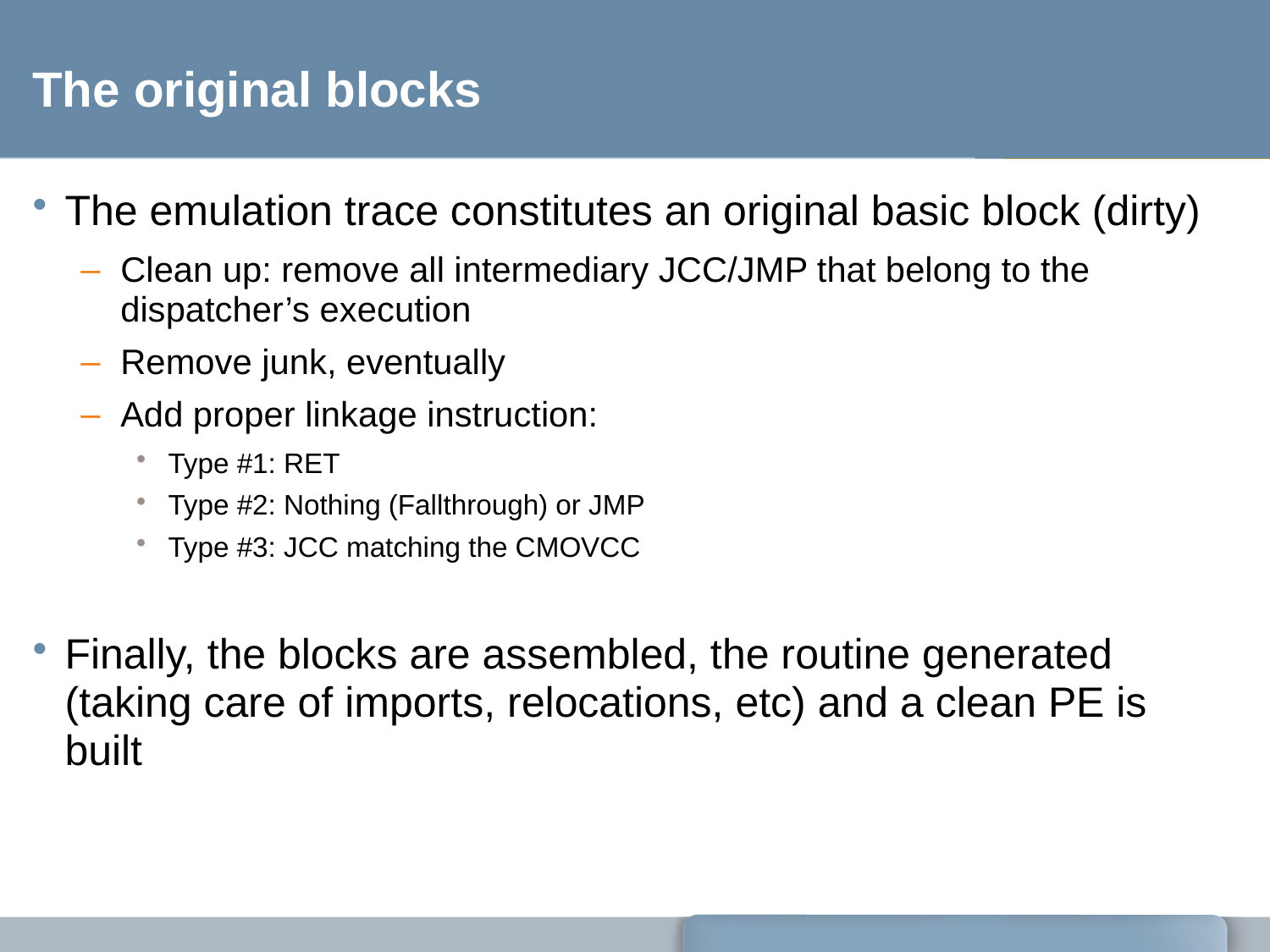

# The original blocks
The emulation trace constitutes an original basic block (dirty)
Clean up: remove all intermediary JCC/JMP that belong to the dispatcher’s execution
Remove junk, eventually
Add proper linkage instruction:
Type #1: RET
Type #2: Nothing (Fallthrough) or JMP
Type #3: JCC matching the CMOVCC

Finally, the blocks are assembled, the routine generated (taking care of imports, relocations, etc) and a clean PE is built